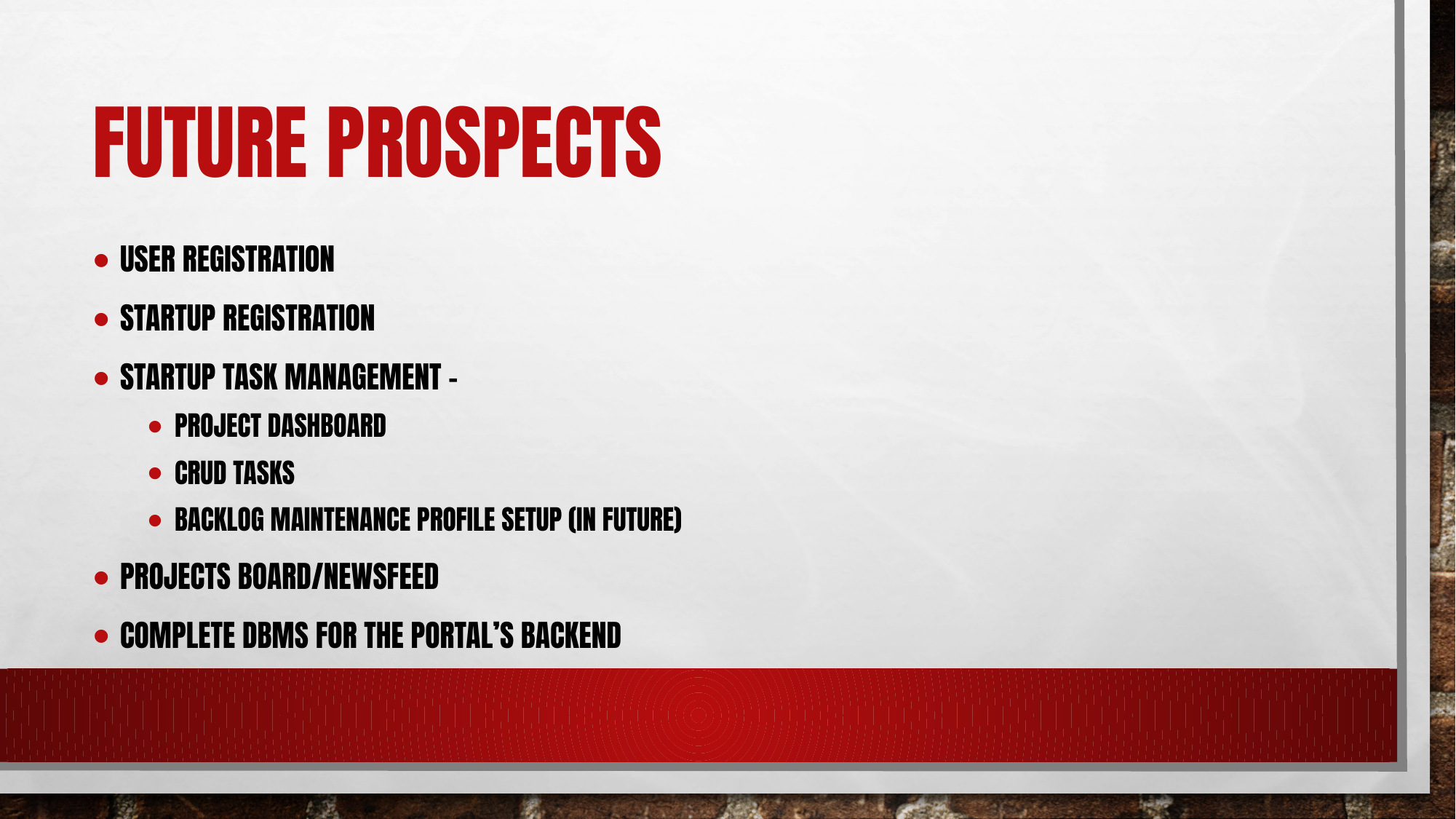

# Future prospects
User Registration
Startup Registration
Startup Task Management -
Project Dashboard
CRUD Tasks
Backlog Maintenance Profile Setup (in future)
Projects Board/Newsfeed
Complete DBMS for the Portal’s Backend